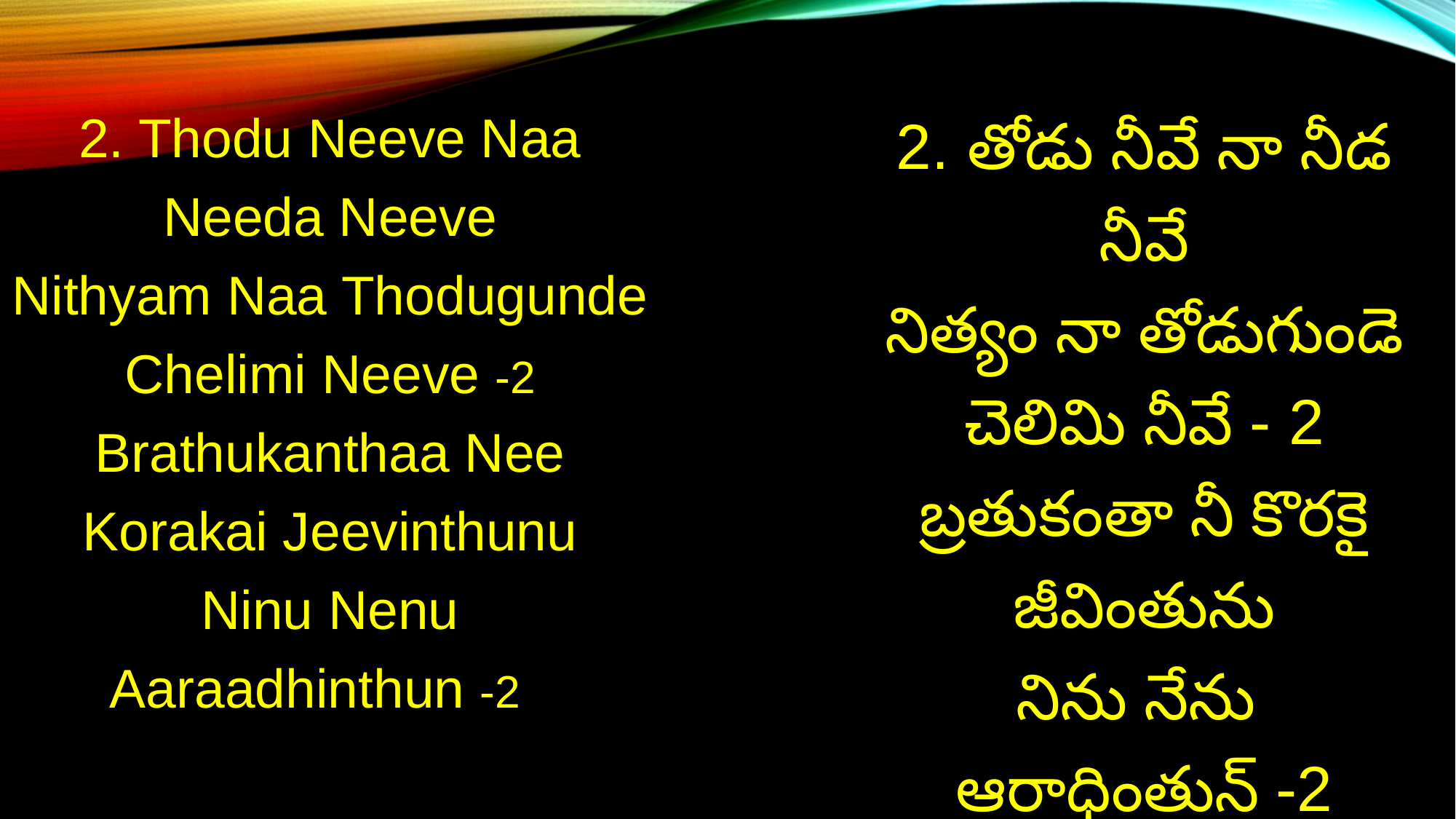

2. Thodu Neeve Naa Needa Neeve
Nithyam Naa Thodugunde Chelimi Neeve -2
Brathukanthaa Nee Korakai Jeevinthunu
Ninu Nenu Aaraadhinthun -2
2. తోడు నీవే నా నీడ నీవే
నిత్యం నా తోడుగుండె చెలిమి నీవే - 2
బ్రతుకంతా నీ కొరకై జీవింతును
నిను నేను
ఆరాధింతున్ -2